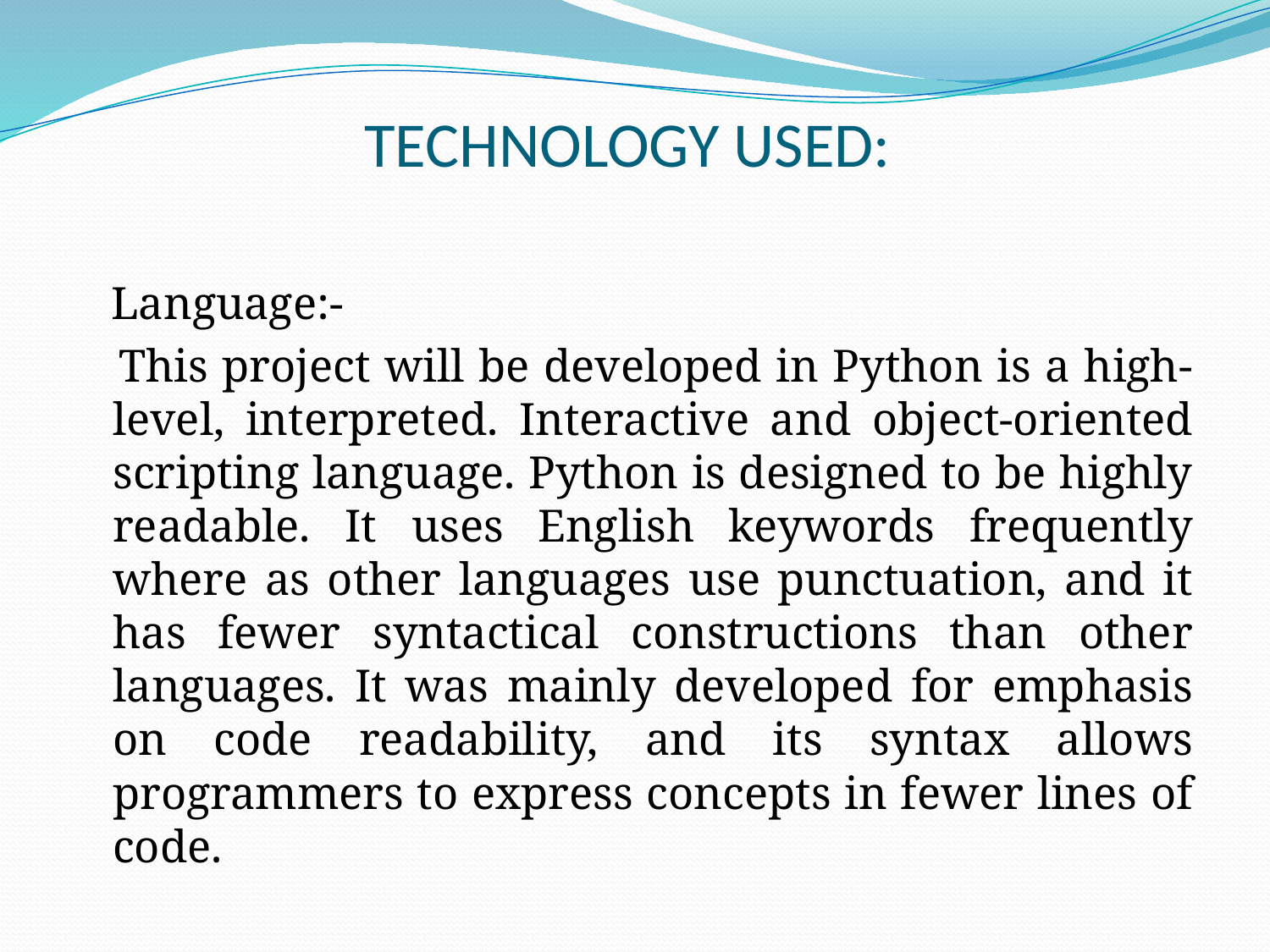

# TECHNOLOGY USED:
   Language:-
   This project will be developed in Python is a high-level, interpreted. Interactive and object-oriented scripting language. Python is designed to be highly readable. It uses English keywords frequently where as other languages use punctuation, and it has fewer syntactical constructions than other languages. It was mainly developed for emphasis on code readability, and its syntax allows programmers to express concepts in fewer lines of code.